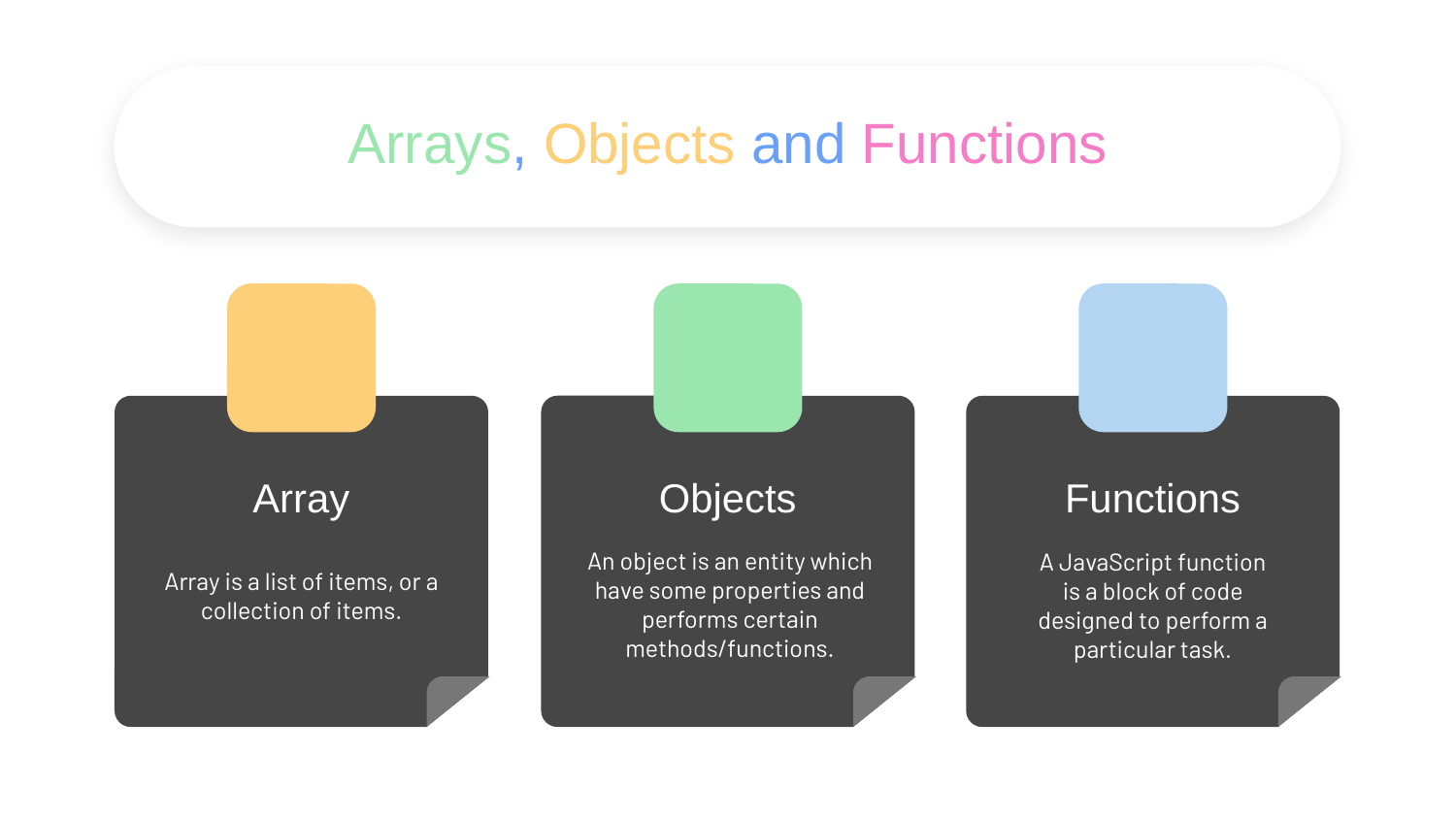

# Arrays, Objects and Functions

Array
Array is a list of items, or a collection of items.

Objects
An object is an entity which have some properties and performs certain methods/functions.

Functions
A JavaScript function is a block of code designed to perform a particular task.